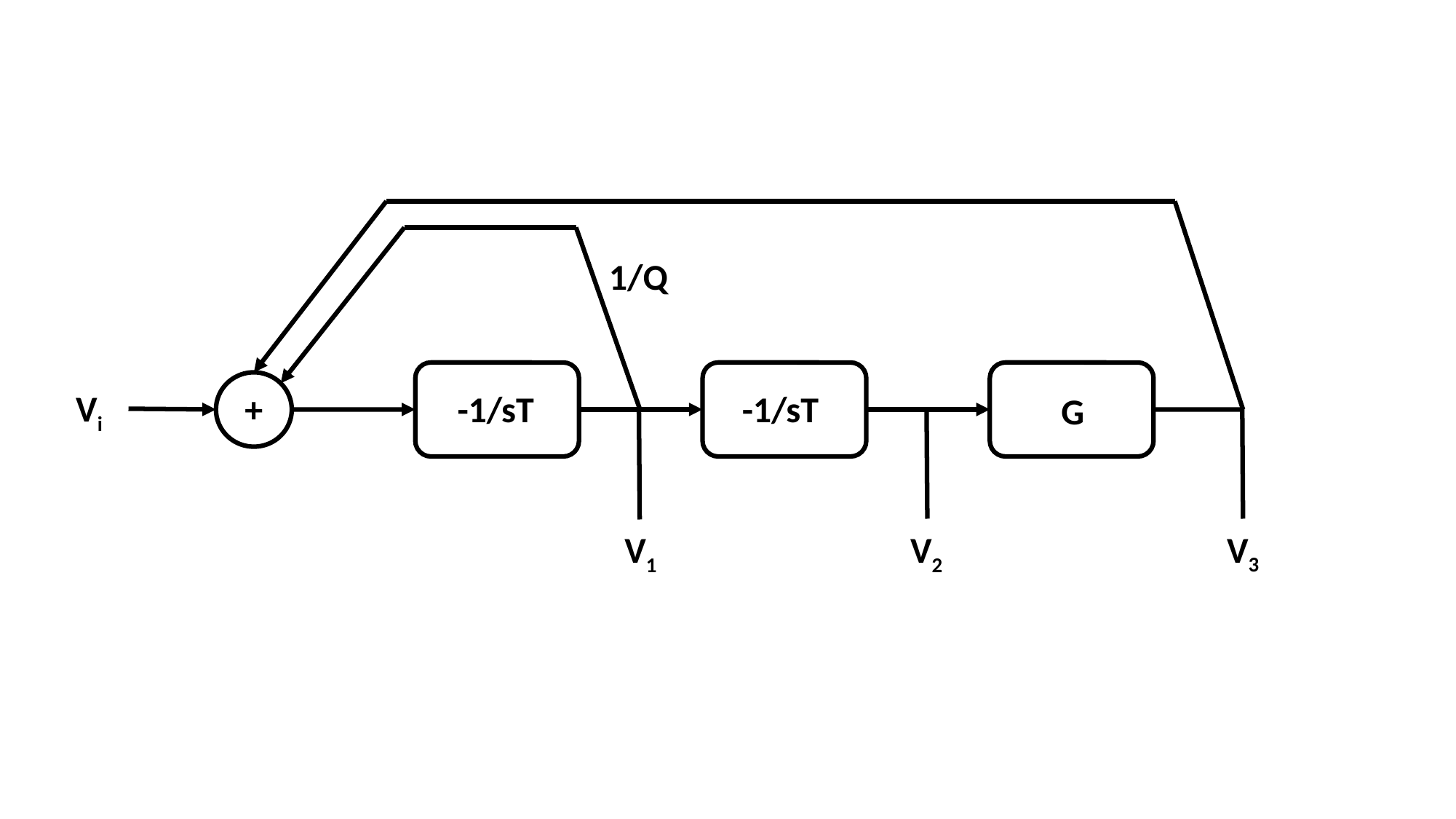

1/Q

Vi
-1/sT
-1/sT
+
G
V3
V2
V1